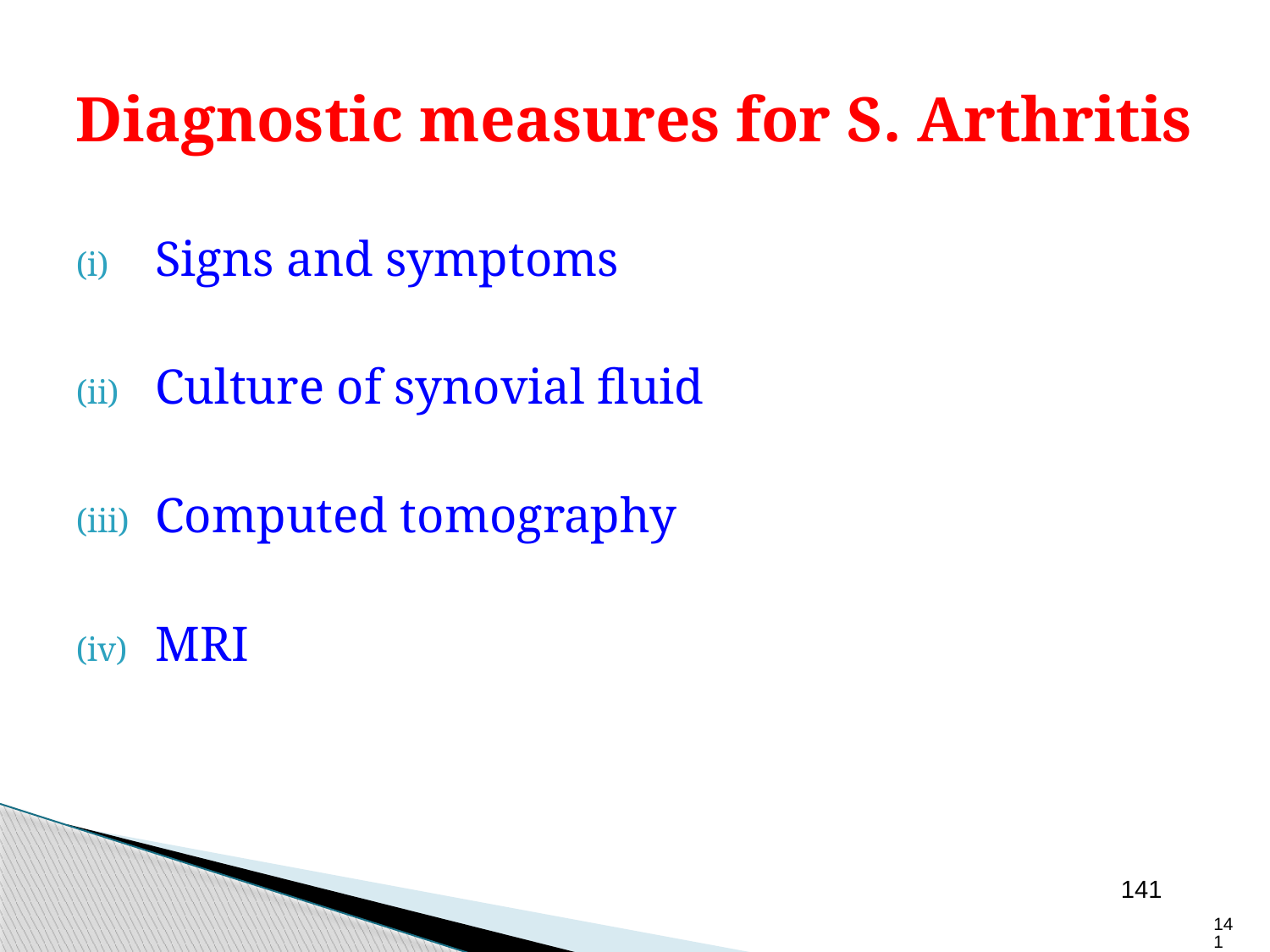

# Diagnostic measures for S. Arthritis
Signs and symptoms

Culture of synovial fluid

Computed tomography

MRI
141
141